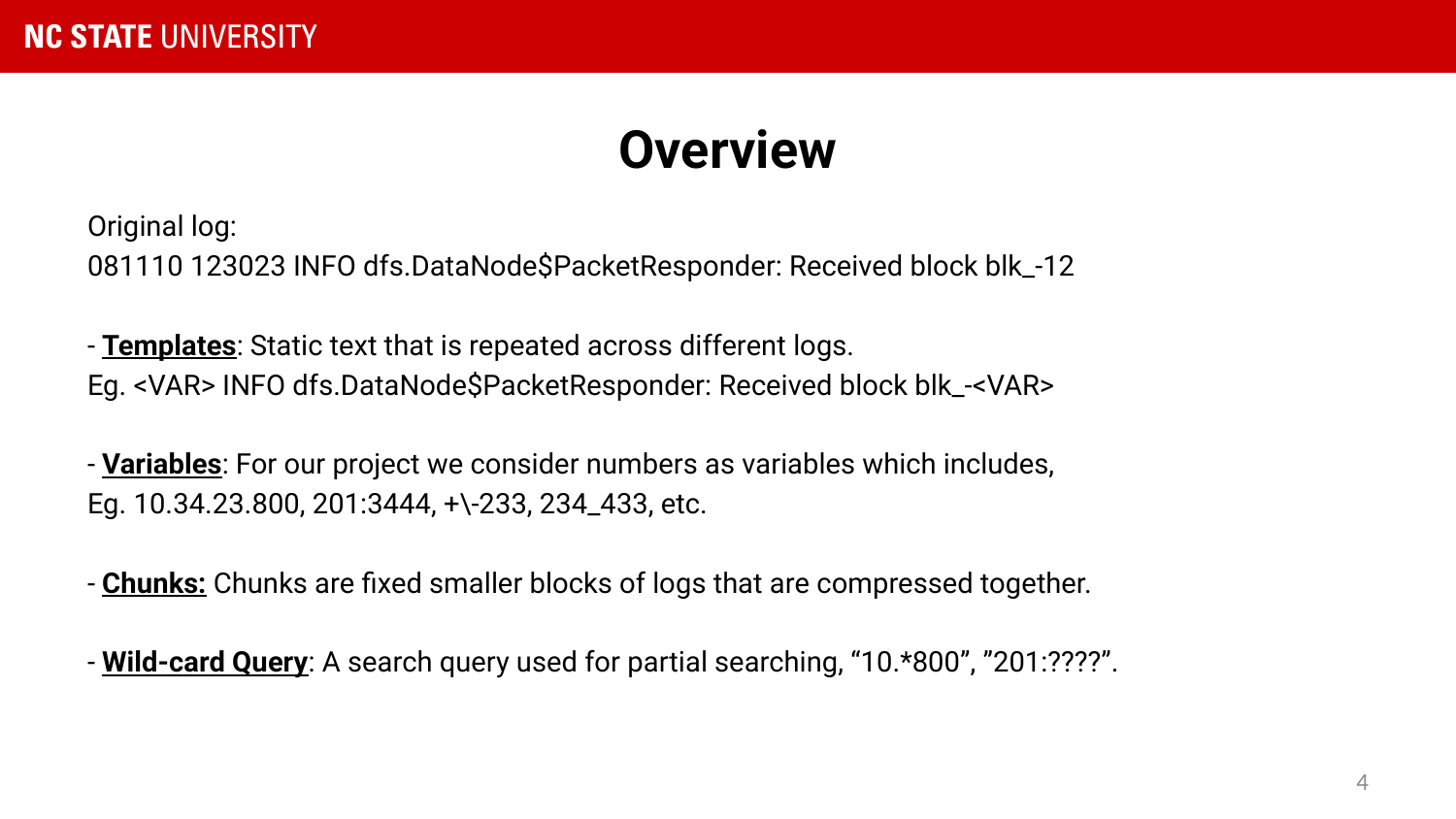

# Overview
Original log:
081110 123023 INFO dfs.DataNode$PacketResponder: Received block blk_-12

- Templates: Static text that is repeated across different logs.
Eg. <VAR> INFO dfs.DataNode$PacketResponder: Received block blk_-<VAR>

- Variables: For our project we consider numbers as variables which includes,
Eg. 10.34.23.800, 201:3444, +\-233, 234_433, etc.

- Chunks: Chunks are fixed smaller blocks of logs that are compressed together.

- Wild-card Query: A search query used for partial searching, “10.*800”, ”201:????”.

4